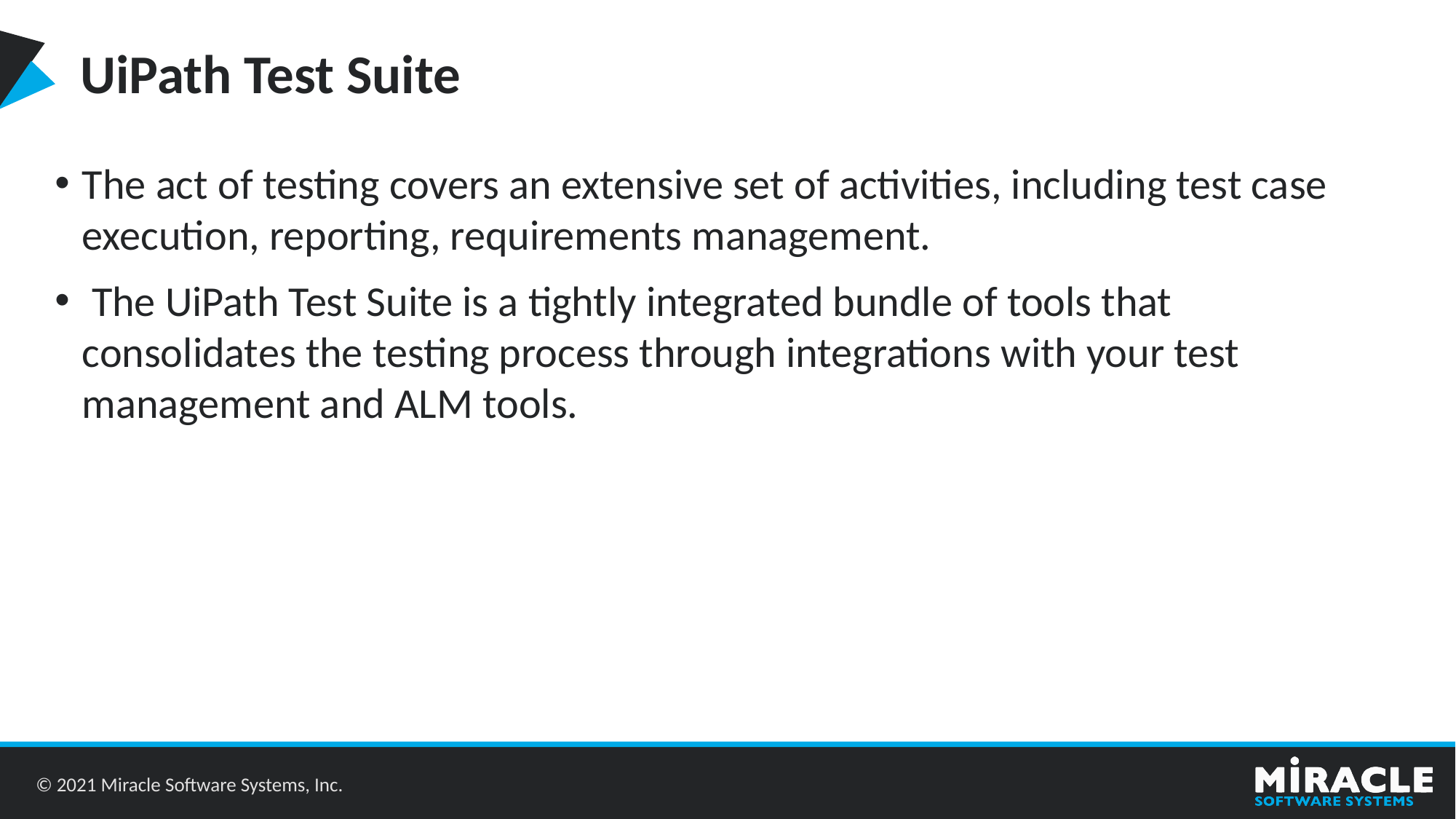

UiPath Test Suite
The act of testing covers an extensive set of activities, including test case execution, reporting, requirements management.
 The UiPath Test Suite is a tightly integrated bundle of tools that consolidates the testing process through integrations with your test management and ALM tools.